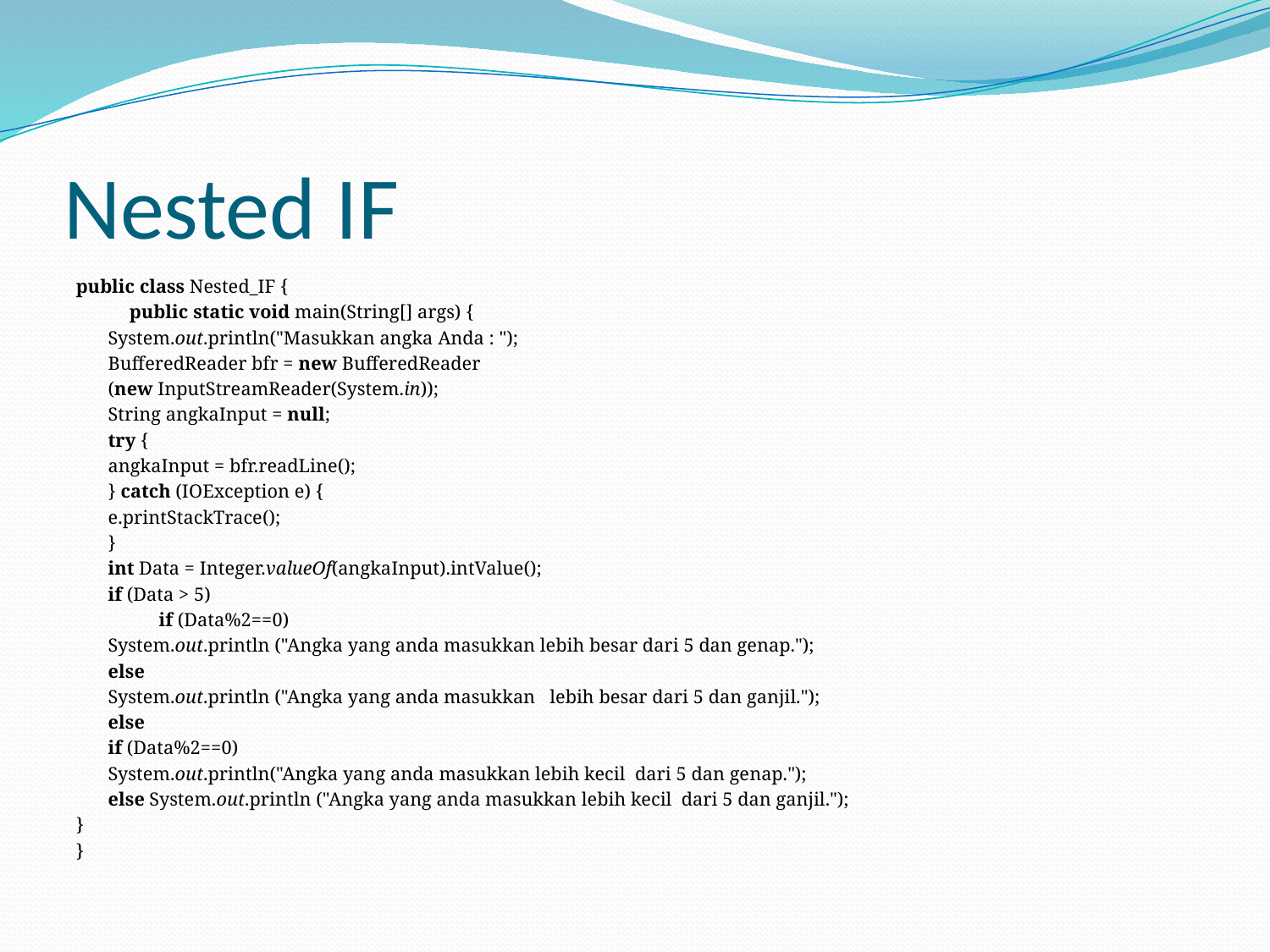

# Nested IF
public class Nested_IF {
           public static void main(String[] args) {
		System.out.println("Masukkan angka Anda : ");
		BufferedReader bfr = new BufferedReader
		(new InputStreamReader(System.in));
		String angkaInput = null;
		try {
		angkaInput = bfr.readLine();
		} catch (IOException e) {
		e.printStackTrace();
		}
		int Data = Integer.valueOf(angkaInput).intValue();
		if (Data > 5)
		    	if (Data%2==0)
   			System.out.println ("Angka yang anda masukkan lebih besar dari 5 dan genap.");
			else
			System.out.println ("Angka yang anda masukkan   lebih besar dari 5 dan ganjil.");
		else
			if (Data%2==0)
			System.out.println("Angka yang anda masukkan lebih kecil  dari 5 dan genap.");
			else System.out.println ("Angka yang anda masukkan lebih kecil  dari 5 dan ganjil.");
}
}